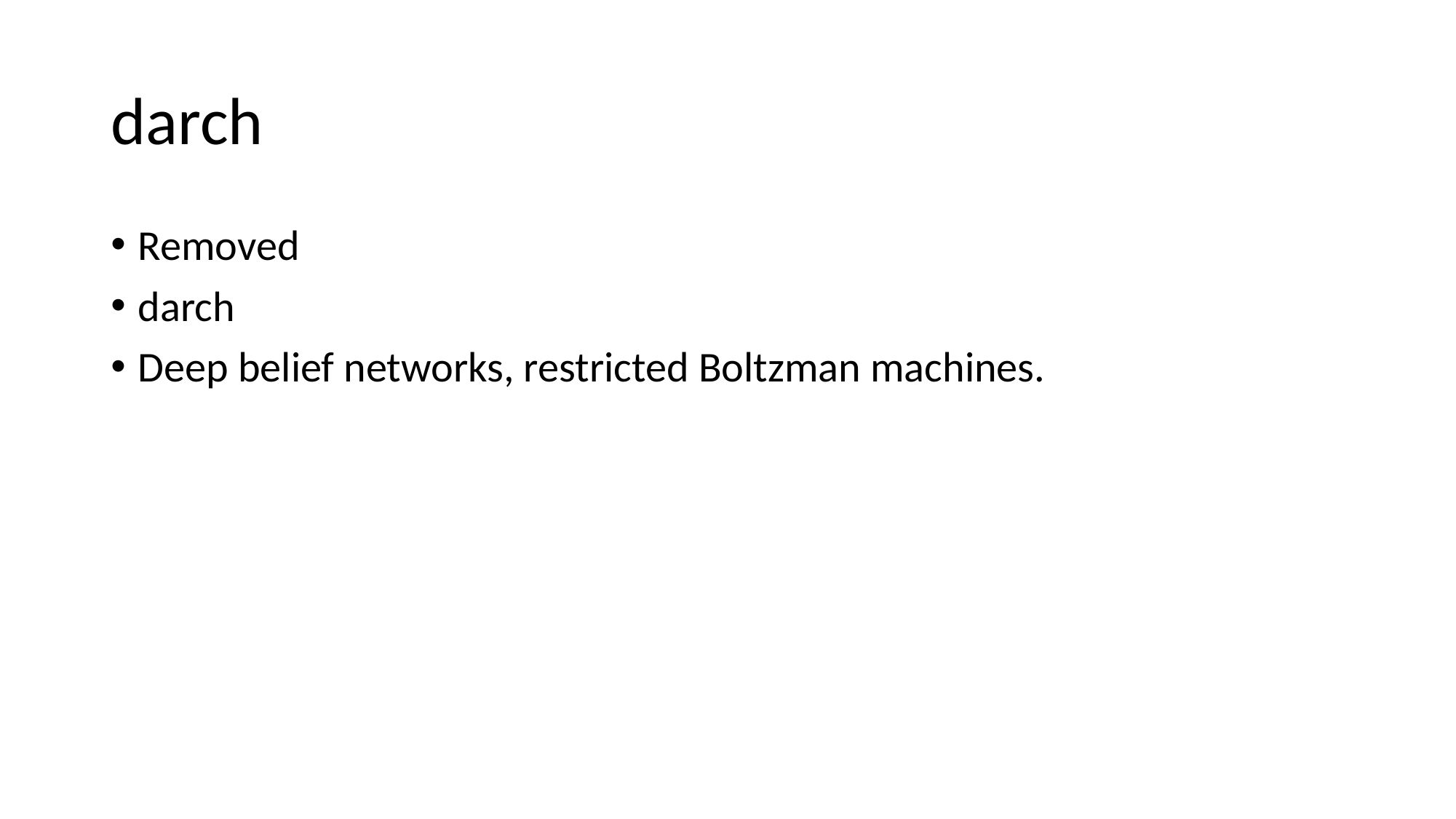

# darch
Removed
darch
Deep belief networks, restricted Boltzman machines.